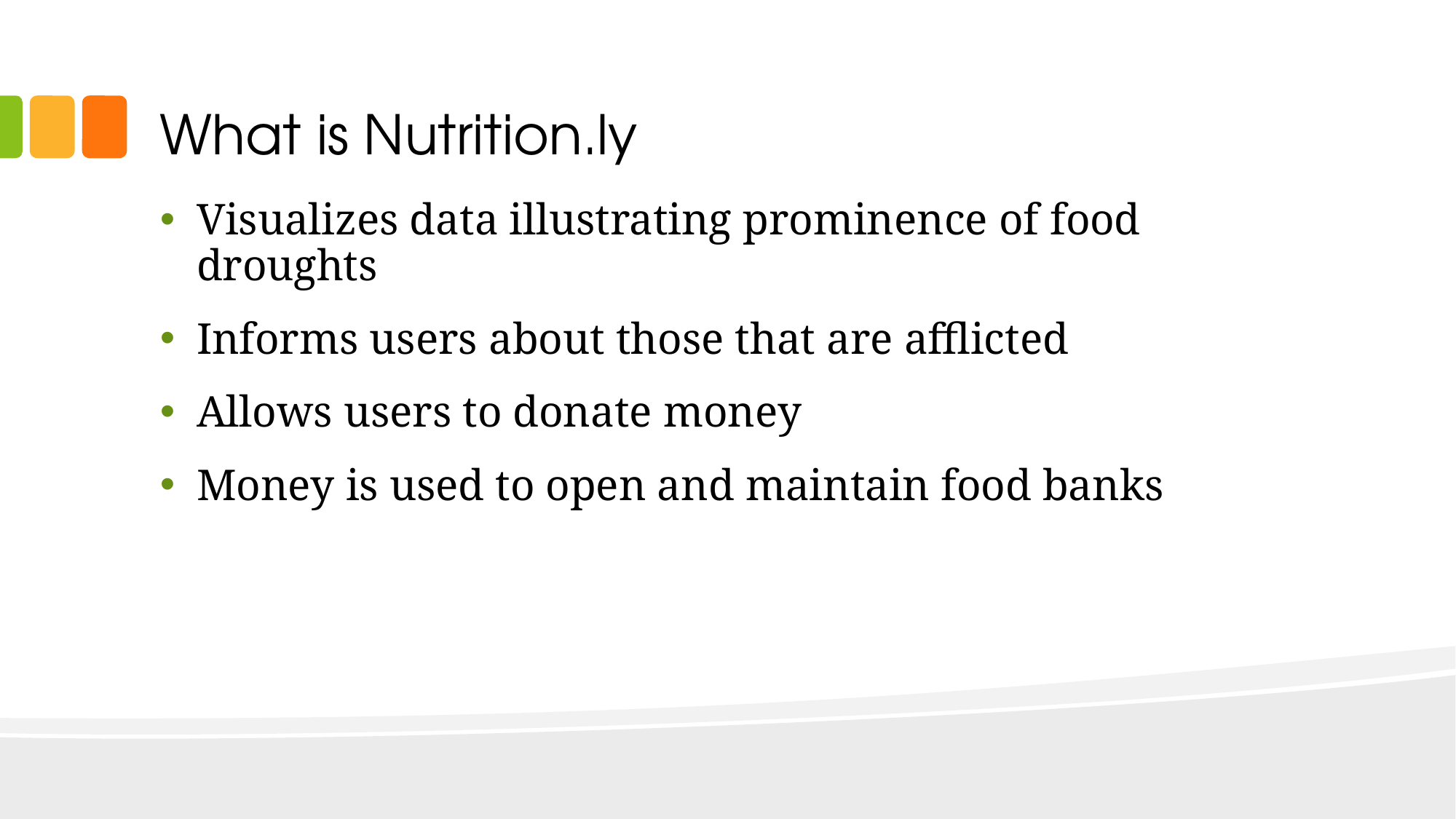

# What is Nutrition.ly
Visualizes data illustrating prominence of food droughts
Informs users about those that are afflicted
Allows users to donate money
Money is used to open and maintain food banks